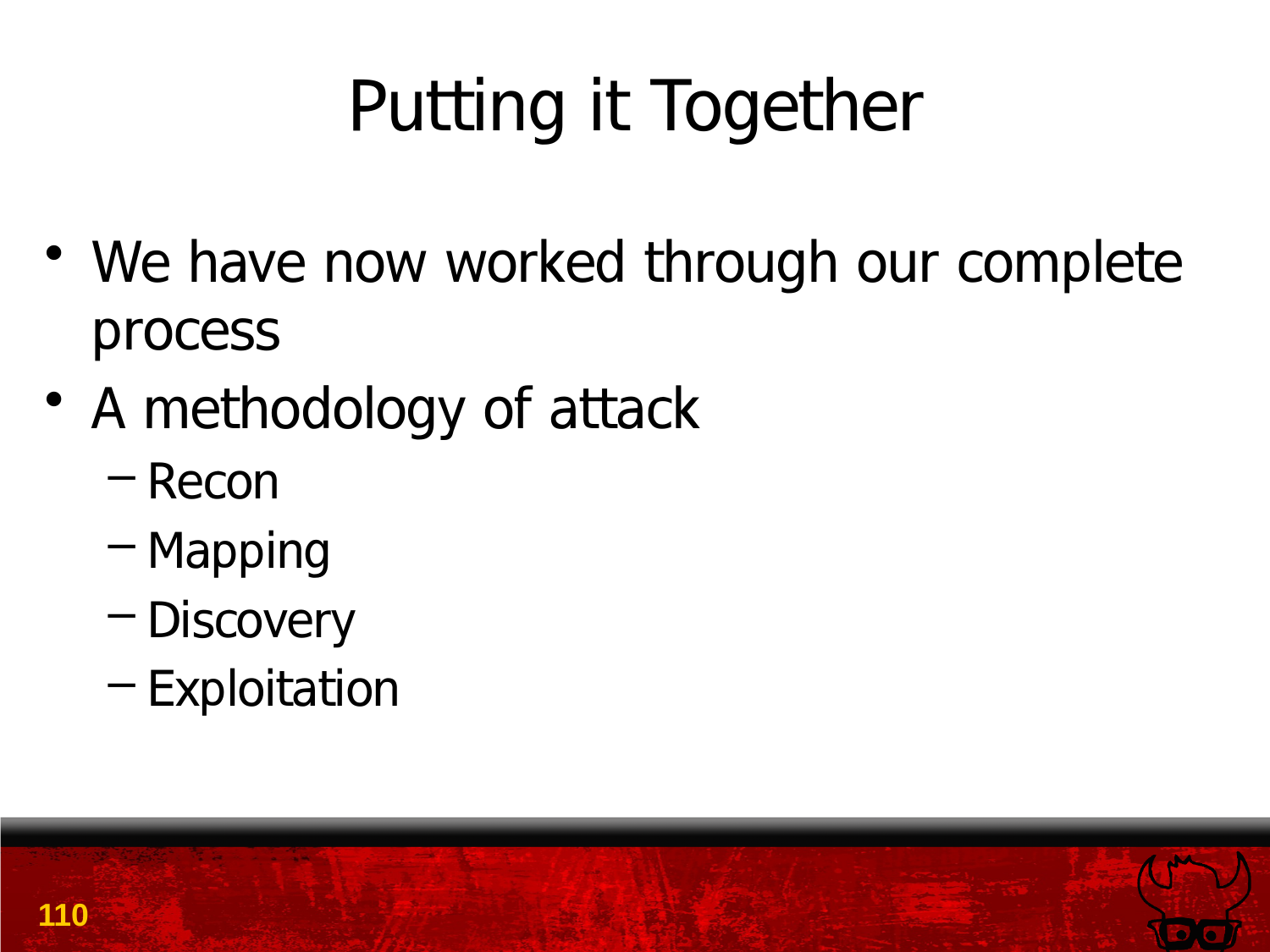

# Putting it Together
We have now worked through our complete process
A methodology of attack
Recon
Mapping
Discovery
Exploitation